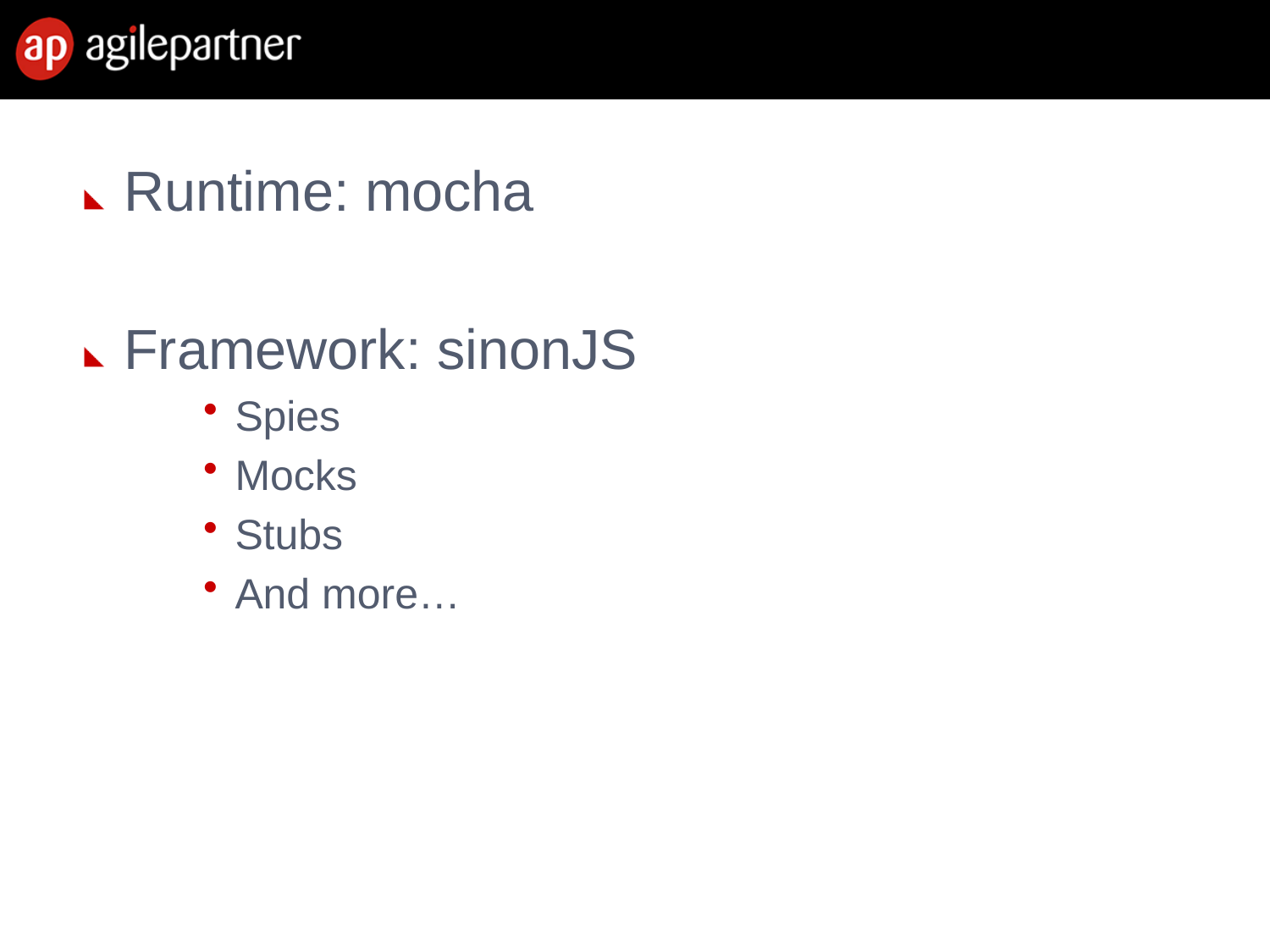

#
Runtime: mocha

Framework: sinonJS
Spies
Mocks
Stubs
And more…
28 Feb. 2013
Introduction to agile methods
34